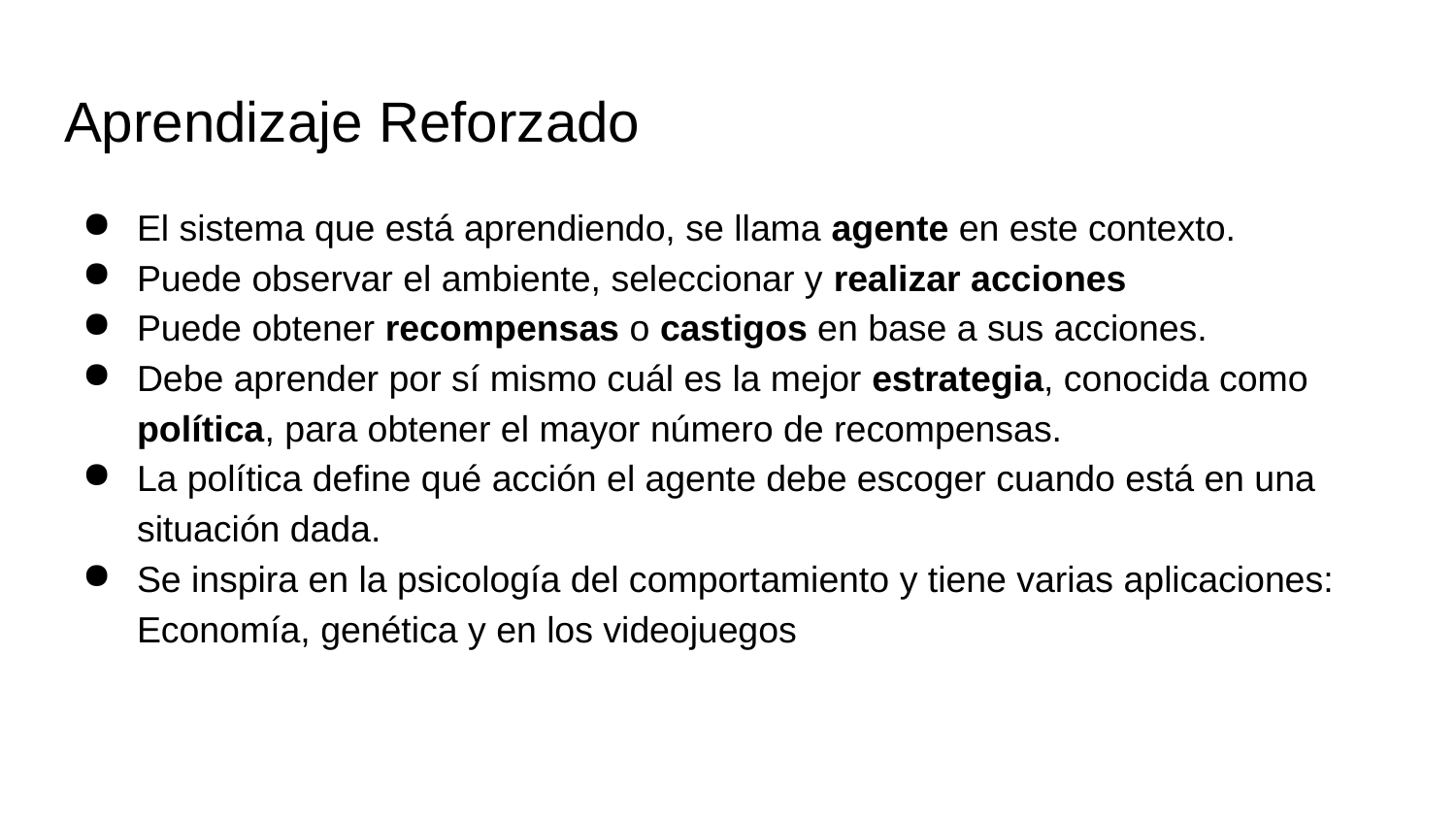

# Aprendizaje Reforzado
El sistema que está aprendiendo, se llama agente en este contexto.
Puede observar el ambiente, seleccionar y realizar acciones
Puede obtener recompensas o castigos en base a sus acciones.
Debe aprender por sí mismo cuál es la mejor estrategia, conocida como política, para obtener el mayor número de recompensas.
La política define qué acción el agente debe escoger cuando está en una situación dada.
Se inspira en la psicología del comportamiento y tiene varias aplicaciones: Economía, genética y en los videojuegos